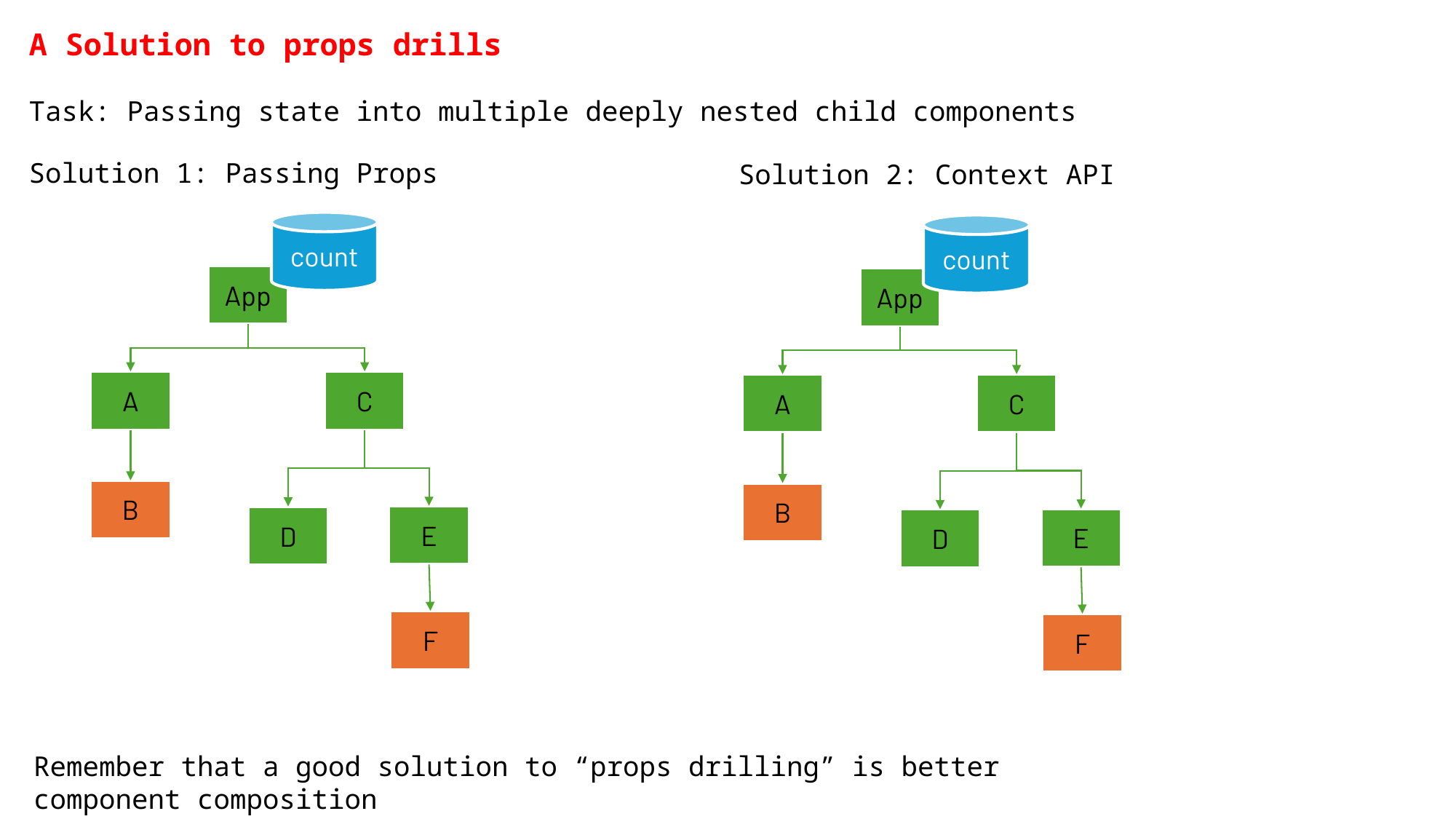

# A Solution to props drills
Task: Passing state into multiple deeply nested child components
Solution 1: Passing Props
Solution 2: Context API
count
App
A
C
B
E
D
F
count
App
A
C
B
E
D
F
Remember that a good solution to “props drilling” is better component composition